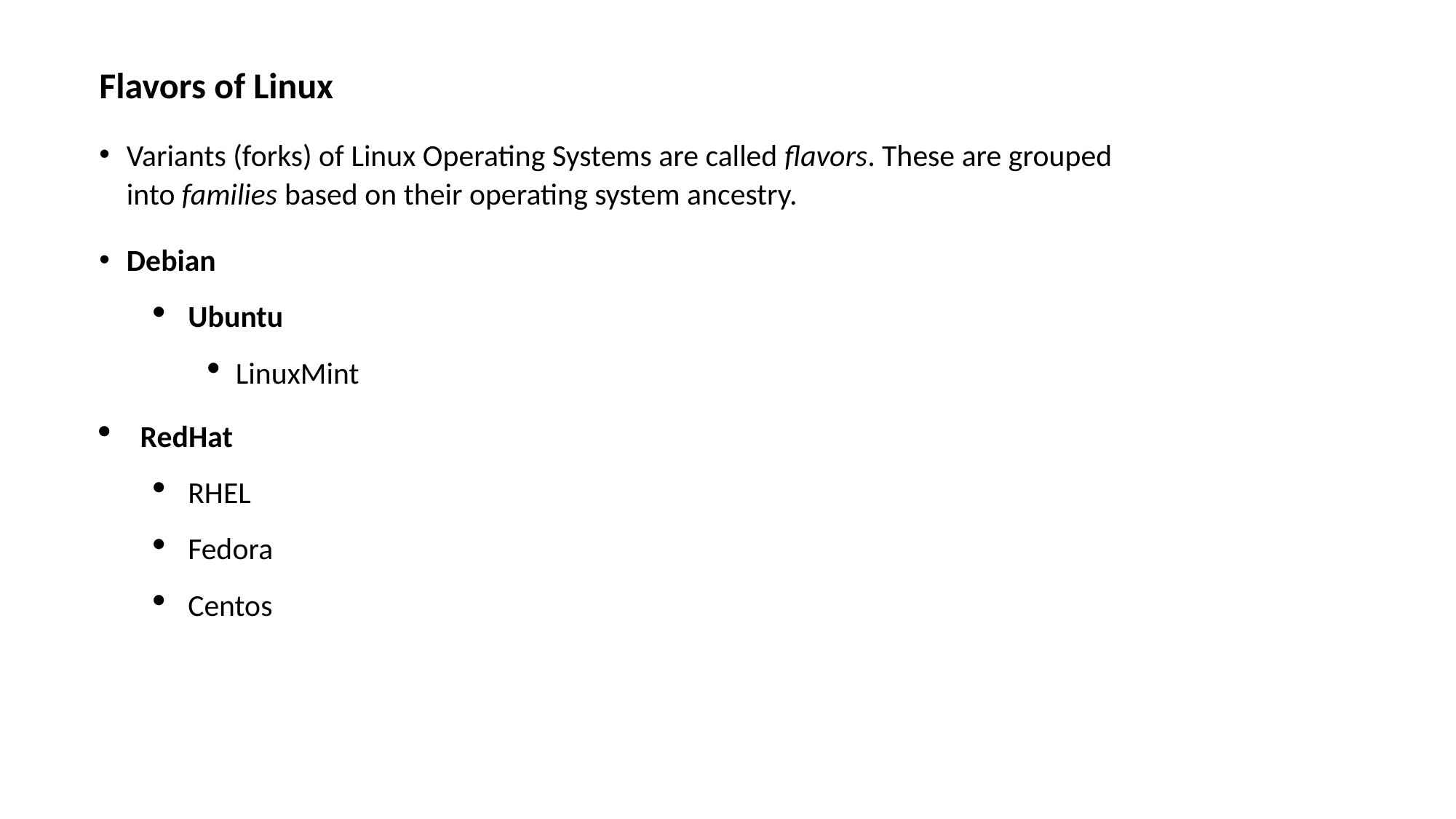

Flavors of Linux
Variants (forks) of Linux Operating Systems are called flavors. These are grouped into families based on their operating system ancestry.
Debian
Ubuntu
LinuxMint
RedHat
RHEL
Fedora
Centos